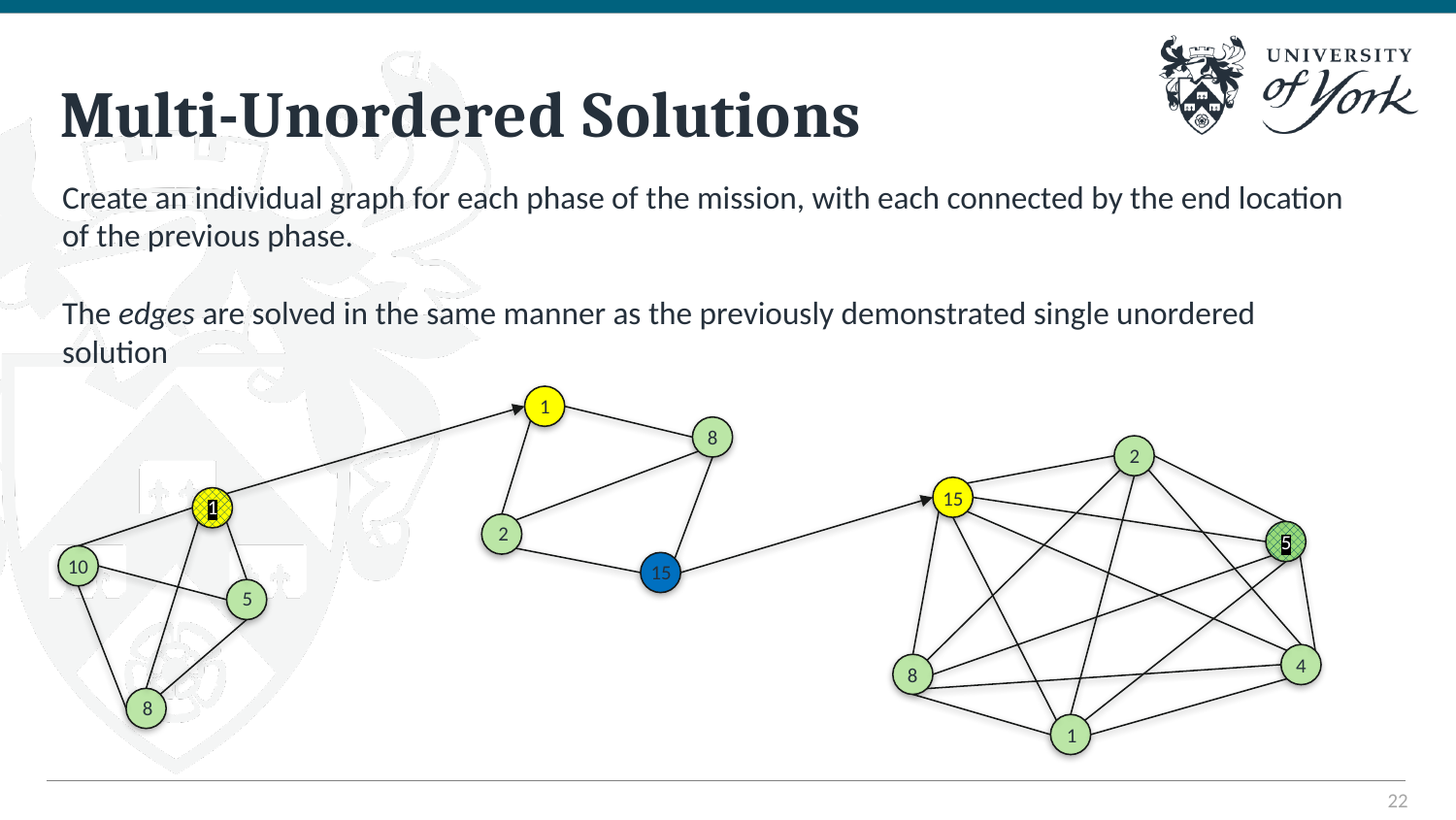

# Multi-Unordered Solutions
Create an individual graph for each phase of the mission, with each connected by the end location of the previous phase.

The edges are solved in the same manner as the previously demonstrated single unordered solution
1

8
2

15
1

2

5

10
15

5

4

8
8

1